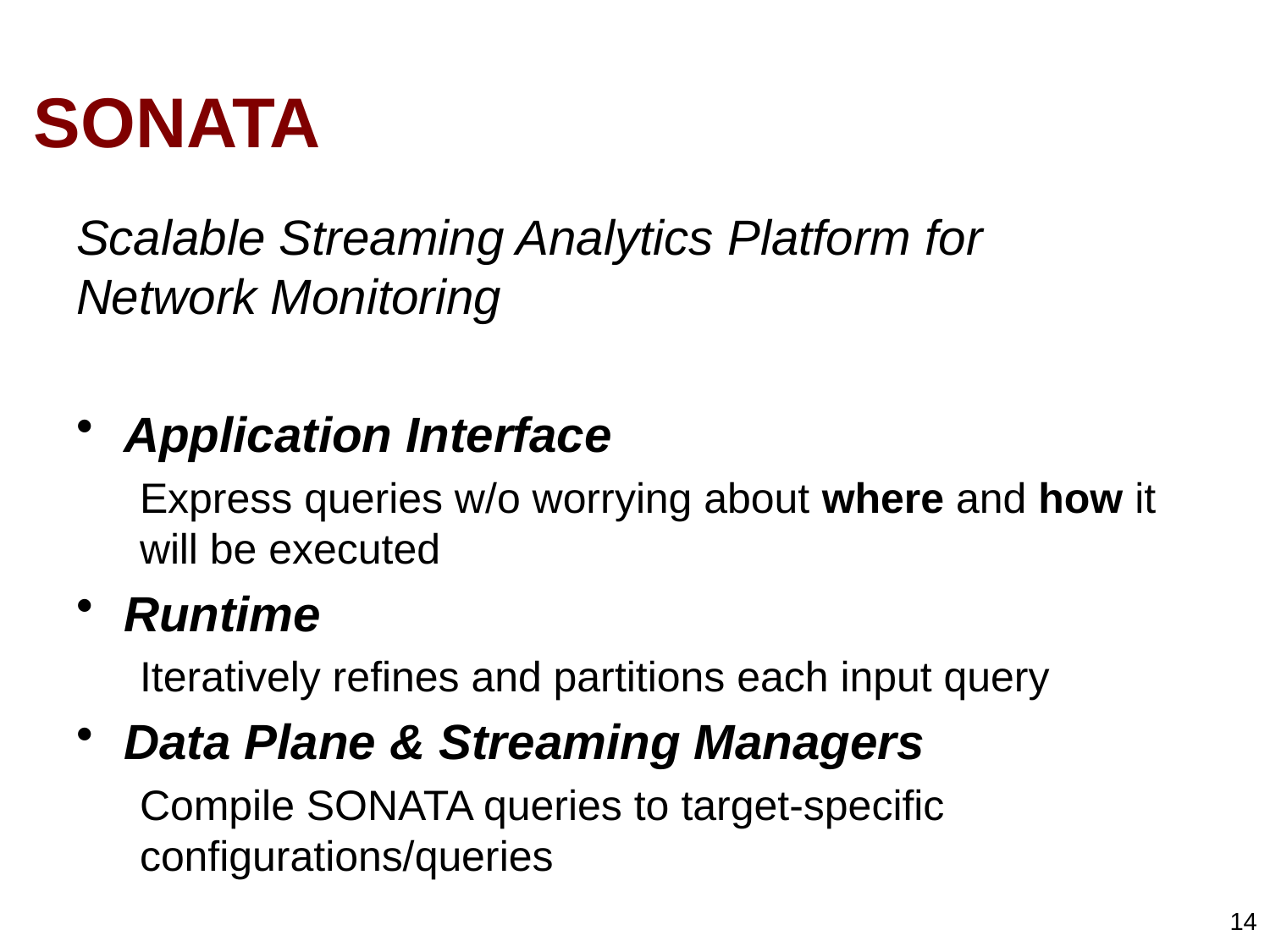

# SONATA
Scalable Streaming Analytics Platform for          Network Monitoring

Application Interface
Express queries w/o worrying about where and how it will be executed
Runtime
Iteratively refines and partitions each input query
Data Plane & Streaming Managers
Compile SONATA queries to target-specific configurations/queries

14